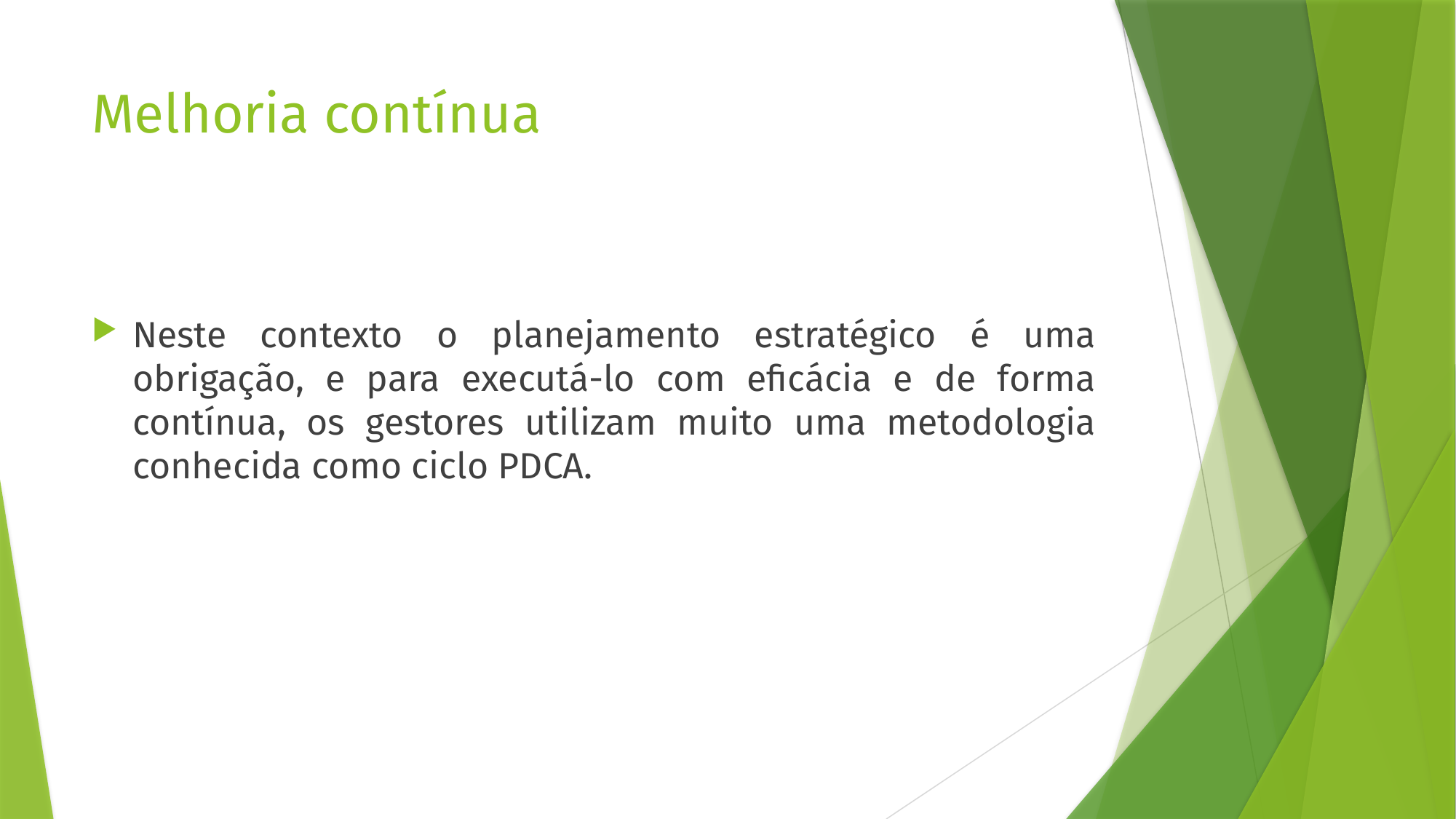

# Melhoria contínua

Neste contexto o planejamento estratégico é uma obrigação, e para executá-lo com eficácia e de forma contínua, os gestores utilizam muito uma metodologia conhecida como ciclo PDCA.